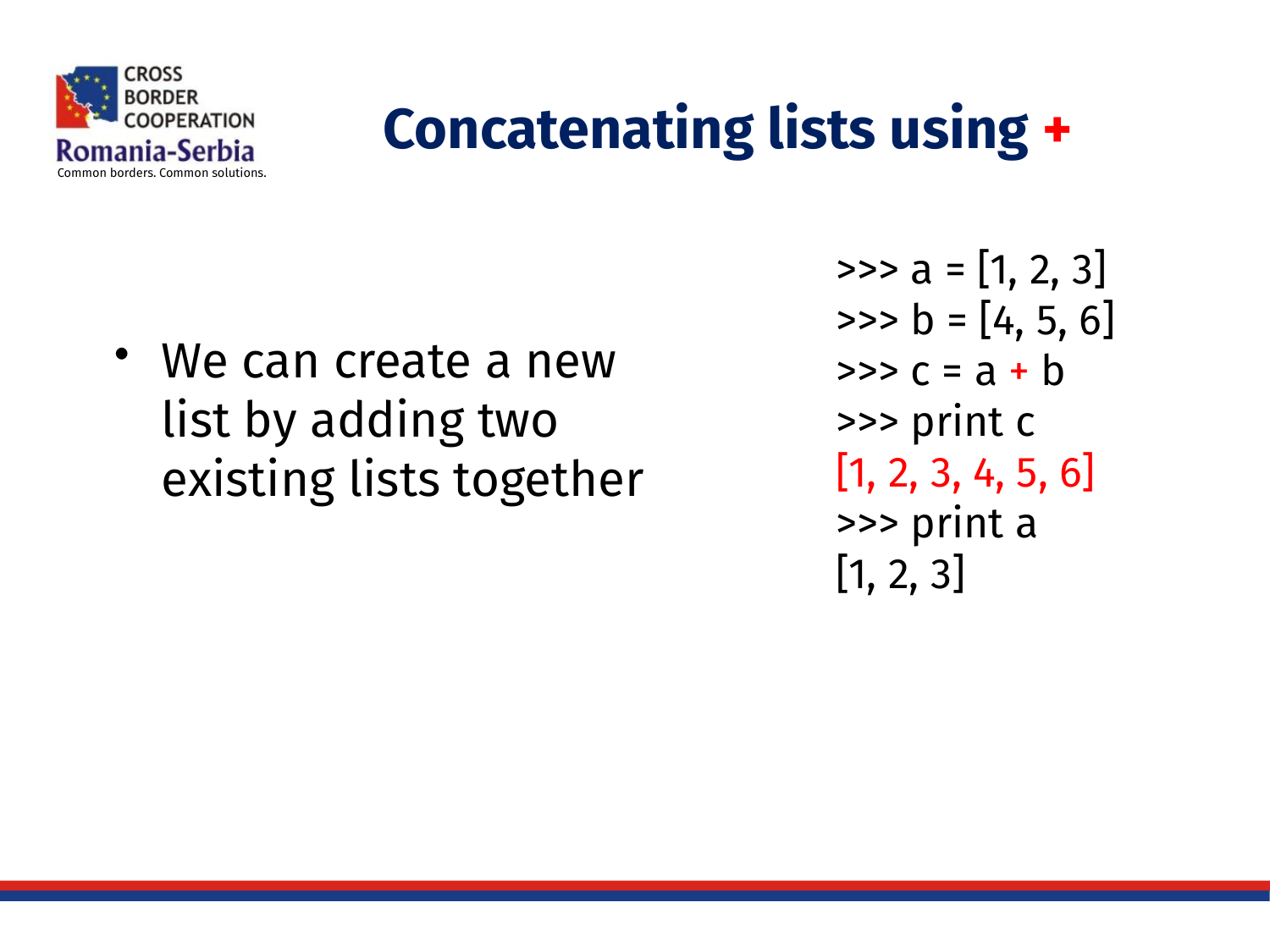

# Concatenating lists using +
>>> a = [1, 2, 3]
>>> b = [4, 5, 6]
>>> c = a + b
>>> print c
[1, 2, 3, 4, 5, 6]
>>> print a
[1, 2, 3]
We can create a new list by adding two existing lists together